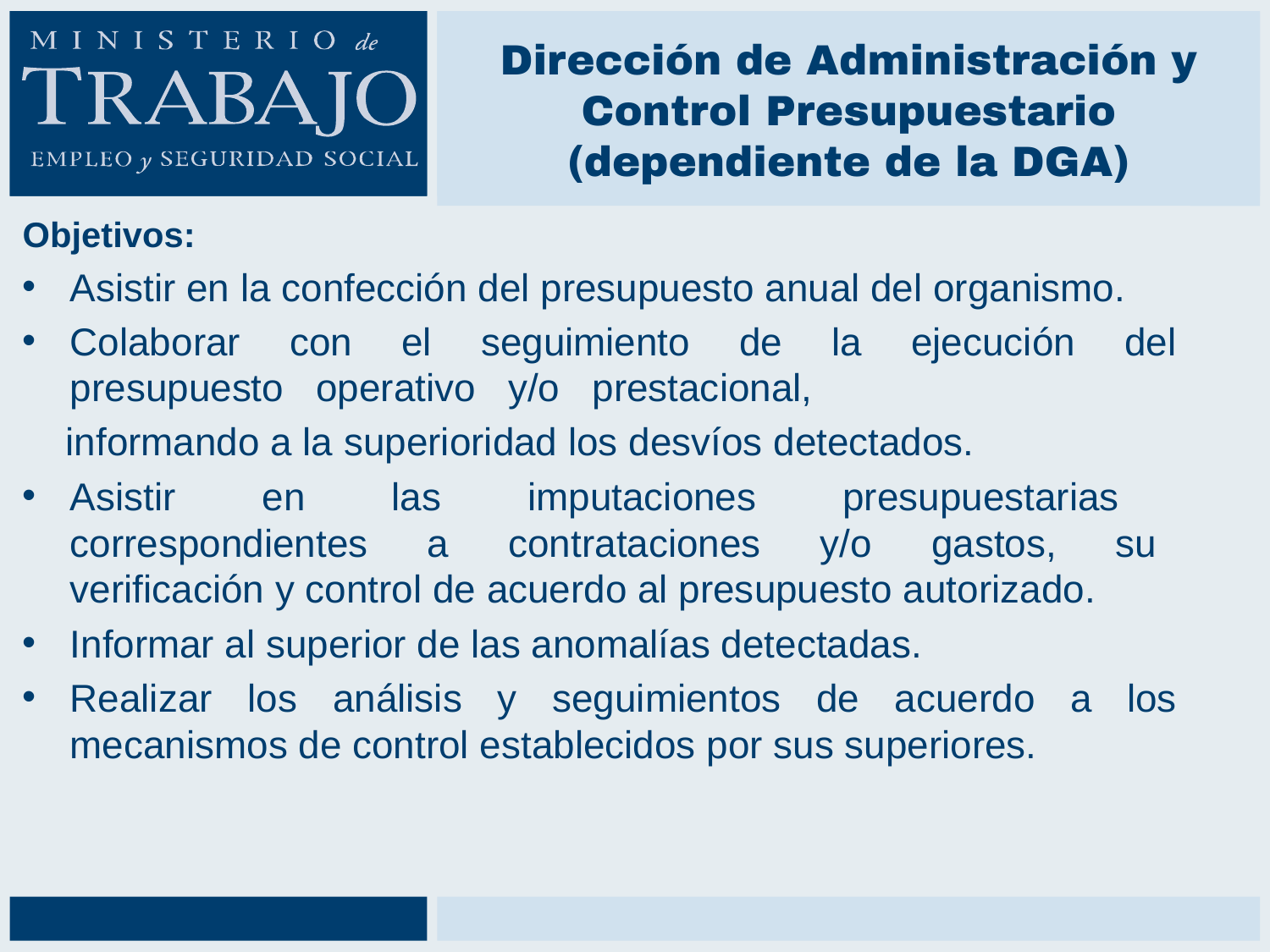

# Dirección de Administración y Control Presupuestario (dependiente de la DGA)
Objetivos:
Asistir en la confección del presupuesto anual del organismo.
Colaborar   con   el   seguimiento   de   la   ejecución   del presupuesto   operativo   y/o   prestacional,
    informando a la superioridad los desvíos detectados.
Asistir   en   las   imputaciones   presupuestarias   correspondientes   a   contrataciones   y/o   gastos,   su  verificación y control de acuerdo al presupuesto autorizado.
Informar al superior de las anomalías detectadas.
Realizar los análisis y seguimientos de acuerdo a los mecanismos de control establecidos por sus superiores.